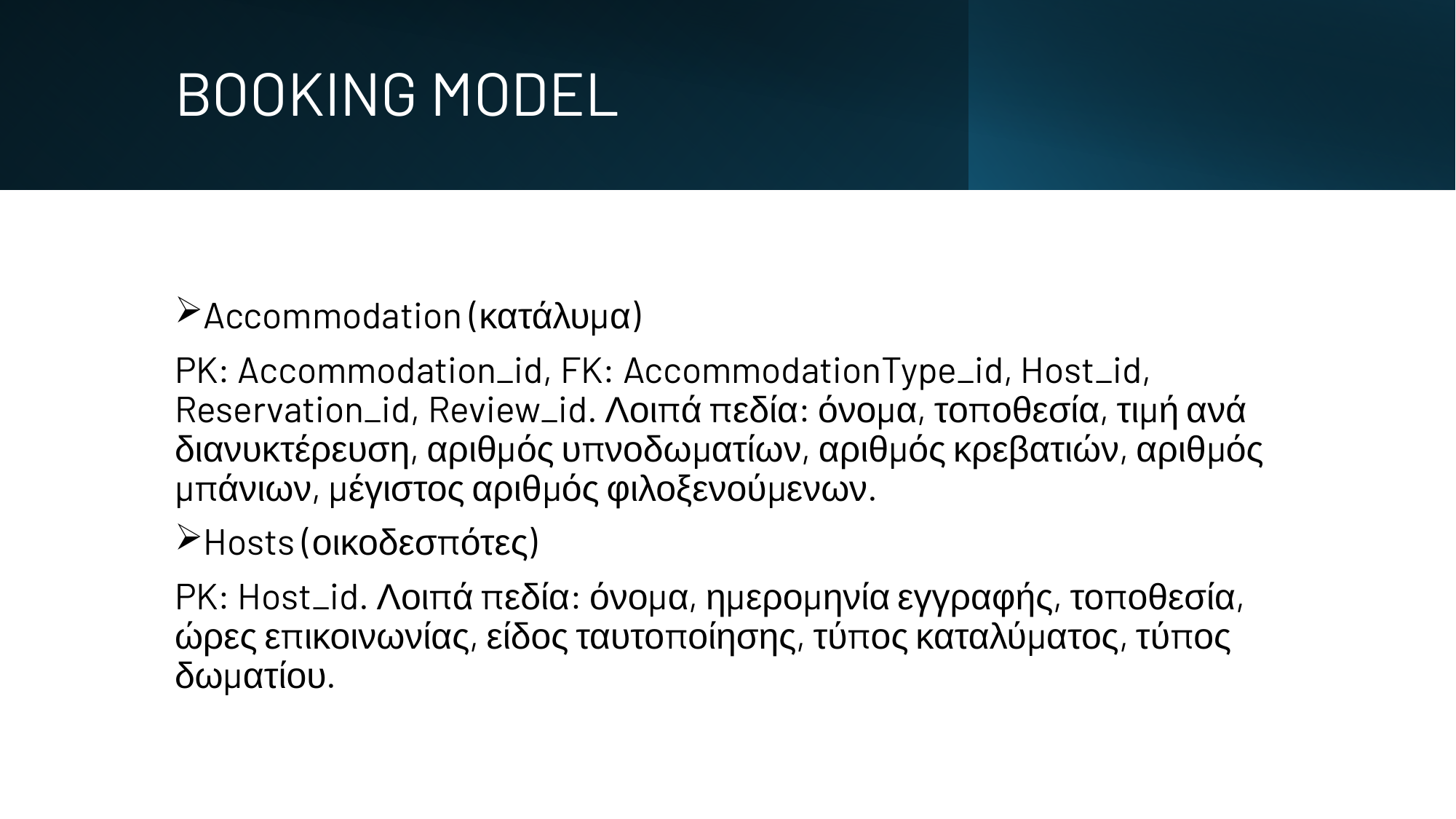

# BOOKING MODEL
Accommodation (κατάλυμα)
PK: Accommodation_id, FK: AccommodationType_id, Host_id, Reservation_id, Review_id. Λοιπά πεδία: όνομα, τοποθεσία, τιμή ανά διανυκτέρευση, αριθμός υπνοδωματίων, αριθμός κρεβατιών, αριθμός μπάνιων, μέγιστος αριθμός φιλοξενούμενων.
Hosts (οικοδεσπότες)
PK: Host_id. Λοιπά πεδία: όνομα, ημερομηνία εγγραφής, τοποθεσία, ώρες επικοινωνίας, είδος ταυτοποίησης, τύπος καταλύματος, τύπος δωματίου.